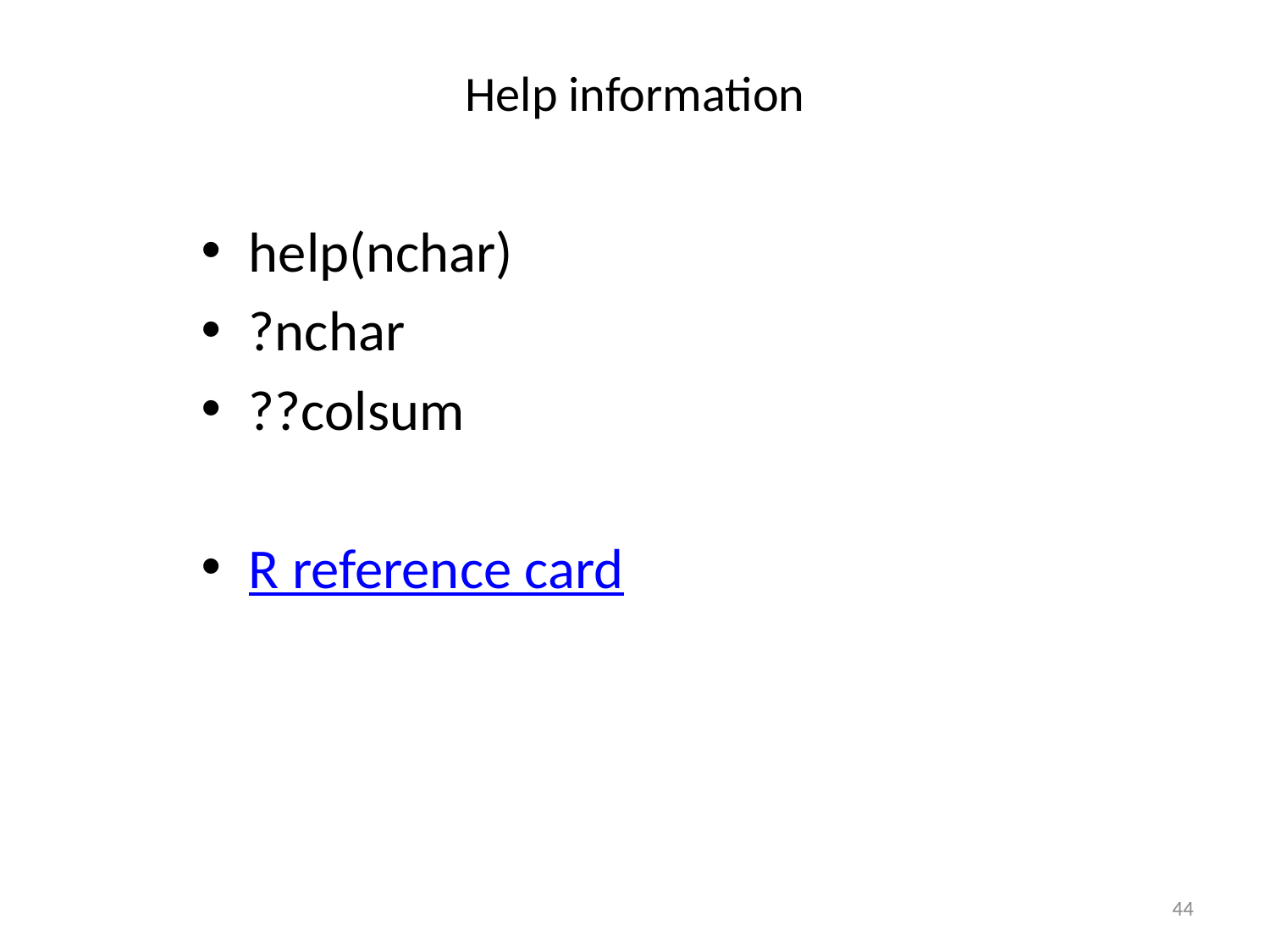

# Help information
help(nchar)
?nchar
??colsum

R reference card
44